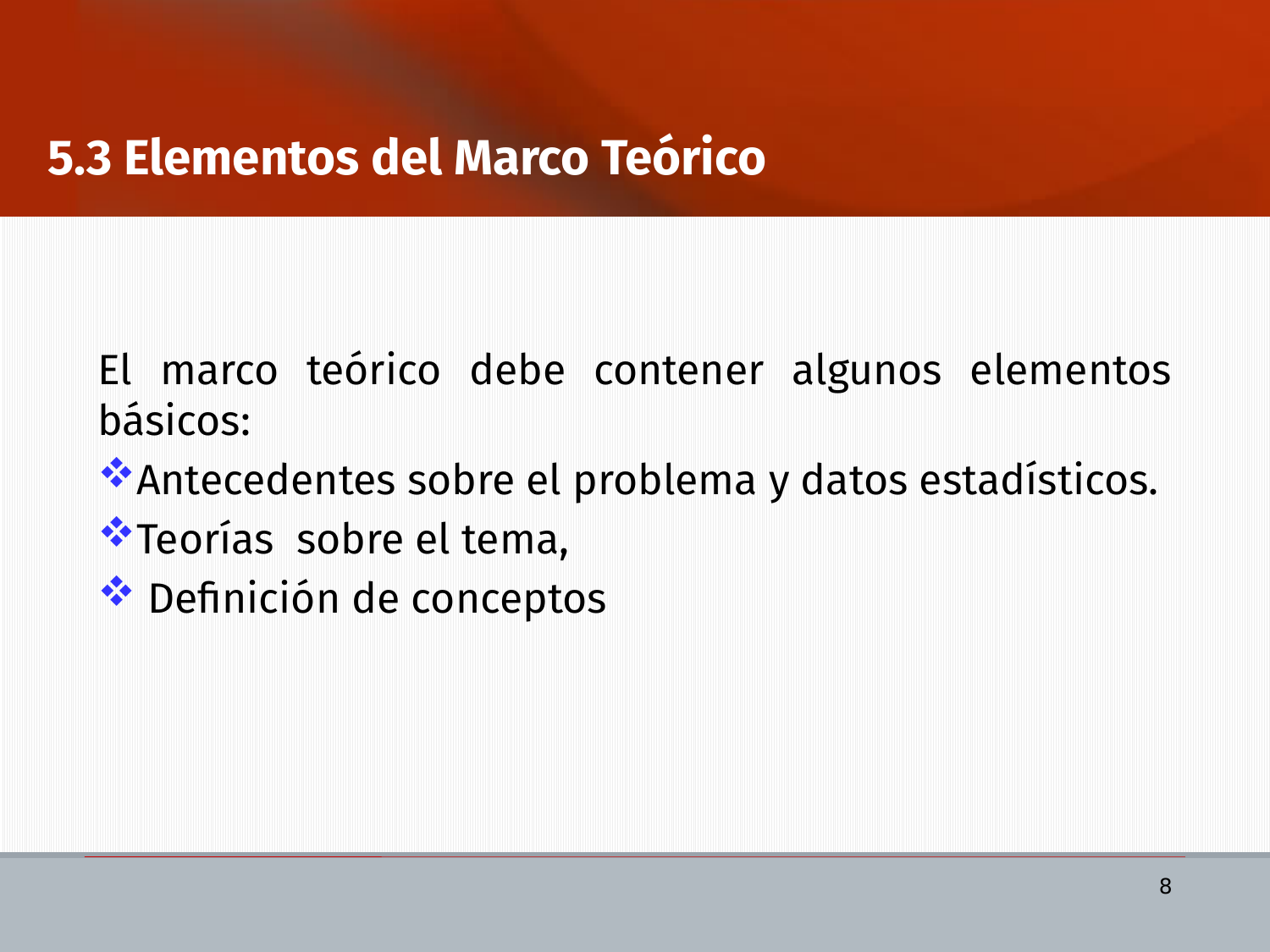

# 5.3 Elementos del Marco Teórico
El marco teórico debe contener algunos elementos básicos:
Antecedentes sobre el problema y datos estadísticos.
Teorías  sobre el tema,
 Definición de conceptos
8